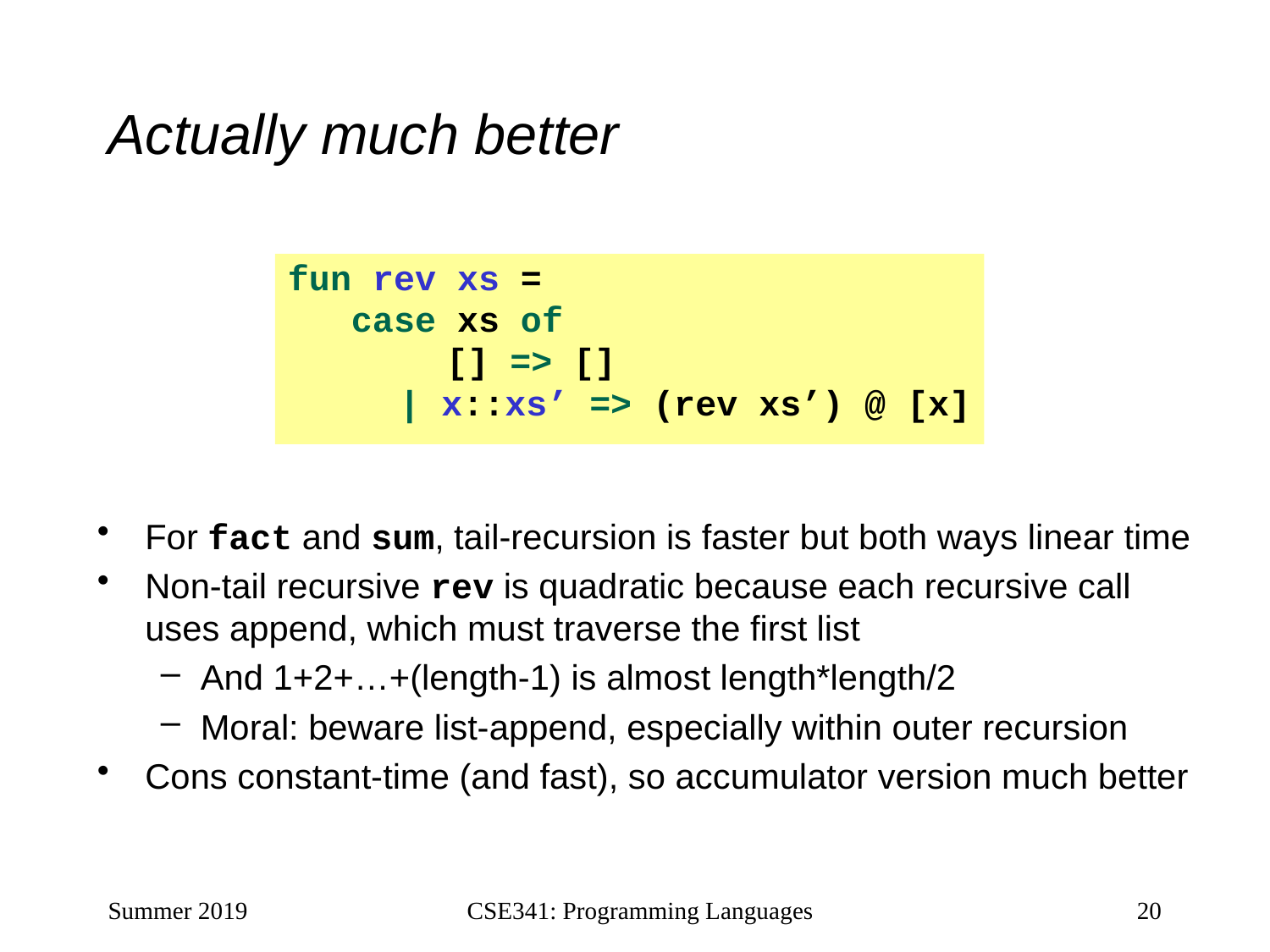

# Actually much better
fun rev xs =
   case xs of
        [] => []
	   | x::xs’ => (rev xs’) @ [x]

For fact and sum, tail-recursion is faster but both ways linear time
Non-tail recursive rev is quadratic because each recursive call uses append, which must traverse the first list
And 1+2+…+(length-1) is almost length*length/2
Moral: beware list-append, especially within outer recursion
Cons constant-time (and fast), so accumulator version much better
Summer 2019
CSE341: Programming Languages
20